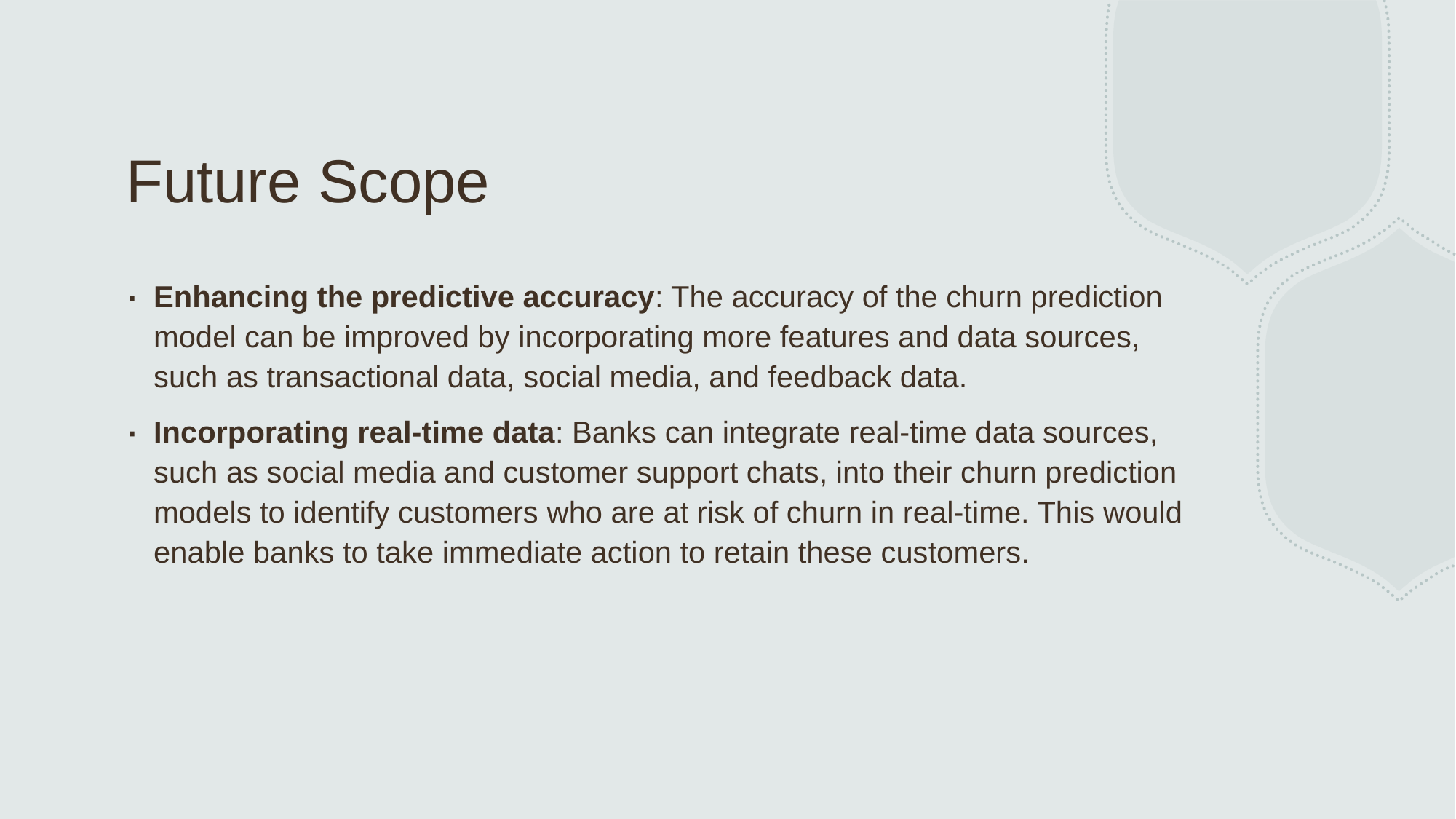

# Future Scope
Enhancing the predictive accuracy: The accuracy of the churn prediction model can be improved by incorporating more features and data sources, such as transactional data, social media, and feedback data.
Incorporating real-time data: Banks can integrate real-time data sources, such as social media and customer support chats, into their churn prediction models to identify customers who are at risk of churn in real-time. This would enable banks to take immediate action to retain these customers.